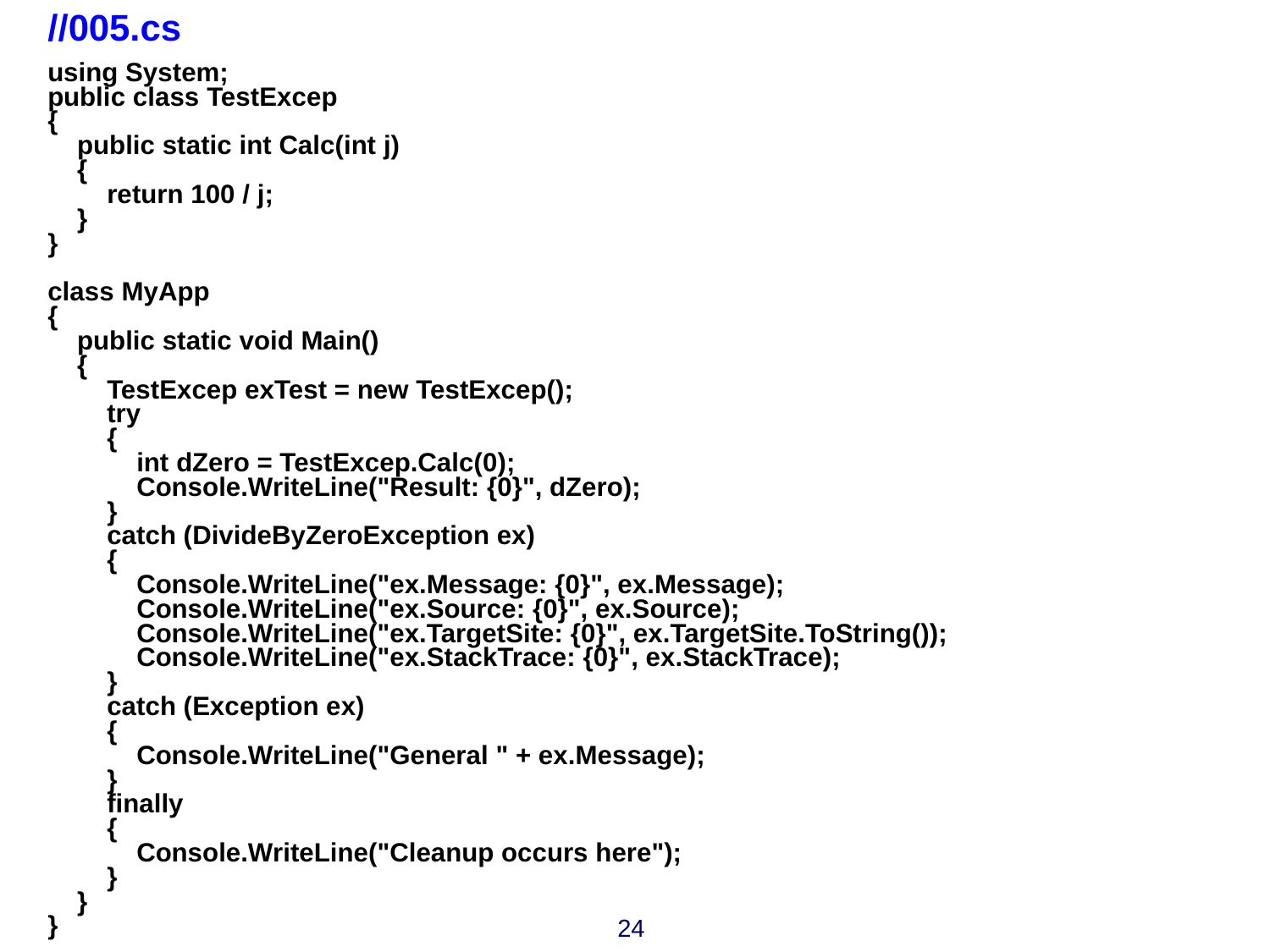

//005.cs

using System;
public class TestExcep
{
    public static int Calc(int j)
    {
        return 100 / j;
    }
}

class MyApp
{
    public static void Main()
    {
        TestExcep exTest = new TestExcep();
        try
        {
            int dZero = TestExcep.Calc(0);
            Console.WriteLine("Result: {0}", dZero);
        }
        catch (DivideByZeroException ex)
        {
            Console.WriteLine("ex.Message: {0}", ex.Message);
            Console.WriteLine("ex.Source: {0}", ex.Source);
            Console.WriteLine("ex.TargetSite: {0}", ex.TargetSite.ToString());
            Console.WriteLine("ex.StackTrace: {0}", ex.StackTrace);
        }
        catch (Exception ex)
        {
            Console.WriteLine("General " + ex.Message);
        }
        finally
        {
            Console.WriteLine("Cleanup occurs here");
        }
    }
}
24